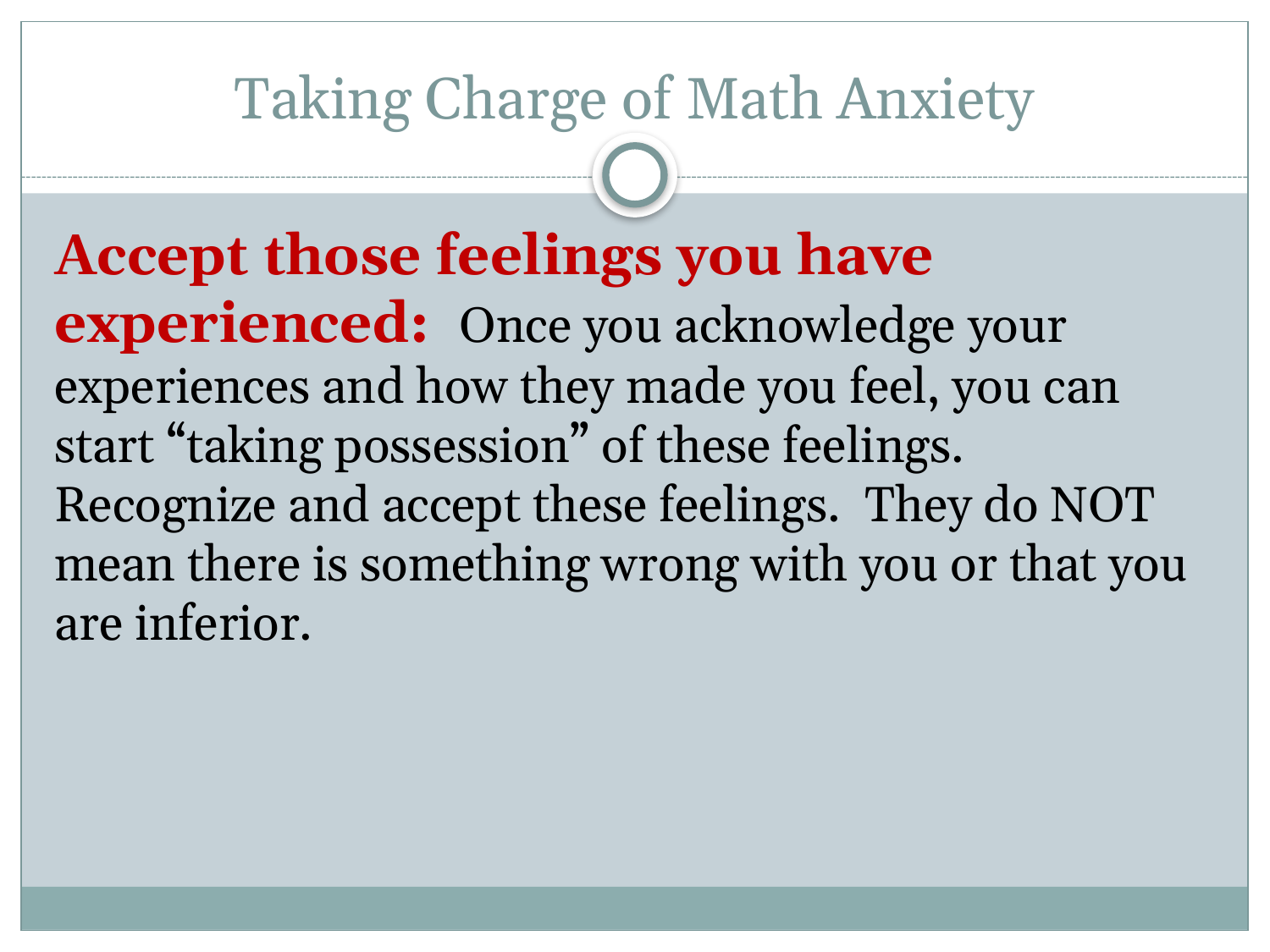

# Taking Charge of Math Anxiety
Accept those feelings you have experienced:  Once you acknowledge your experiences and how they made you feel, you can start “taking possession” of these feelings.  Recognize and accept these feelings.  They do NOT mean there is something wrong with you or that you are inferior.